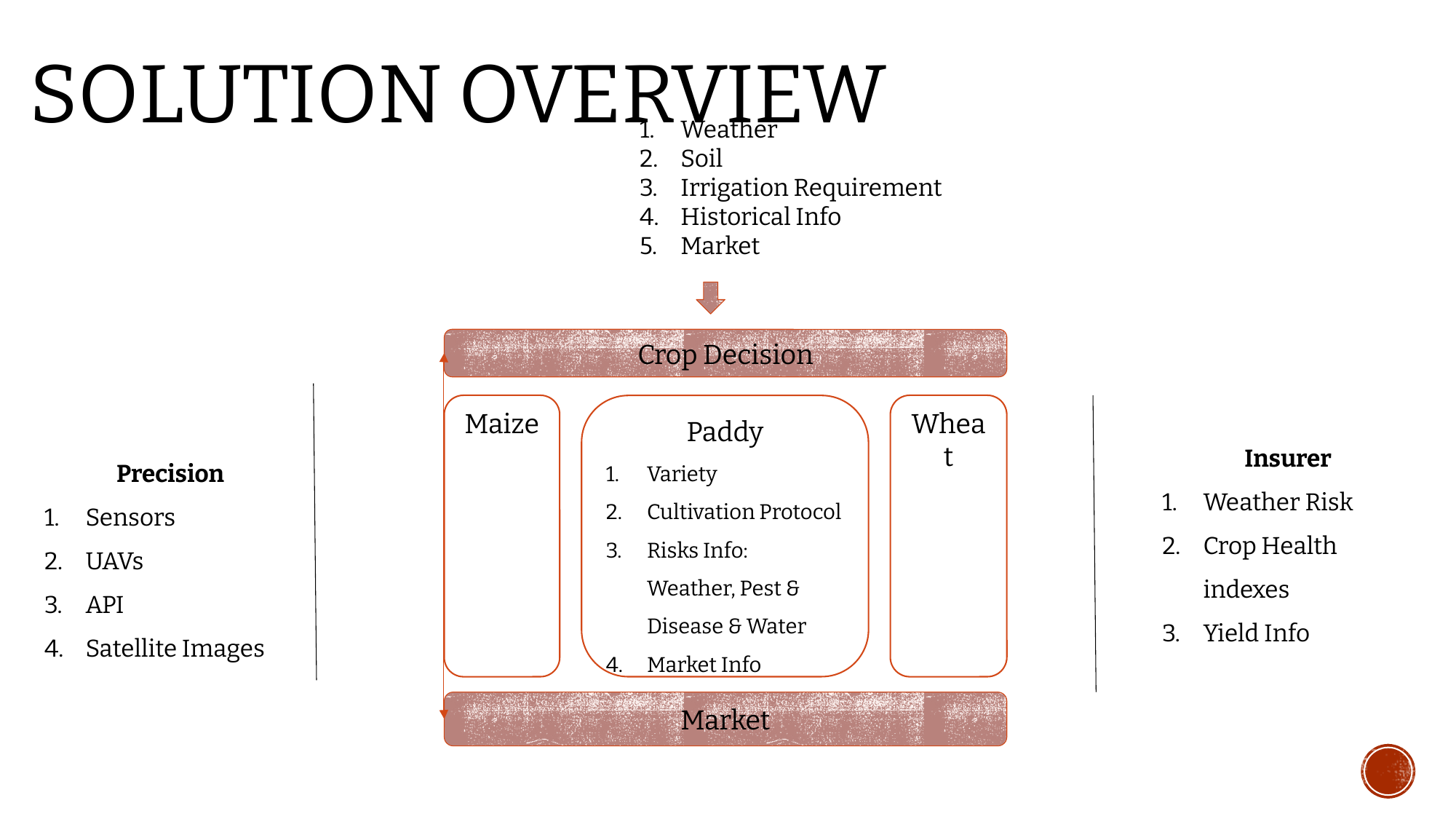

# Solution Overview
Weather
Soil
Irrigation Requirement
Historical Info
Market

Crop Decision

Maize

Wheat

Paddy
Variety
Cultivation Protocol
Risks Info:  Weather, Pest & Disease & Water
Market Info

Insurer
Weather Risk
Crop Health indexes
Yield Info
Precision
Sensors
UAVs
API
Satellite Images
Market